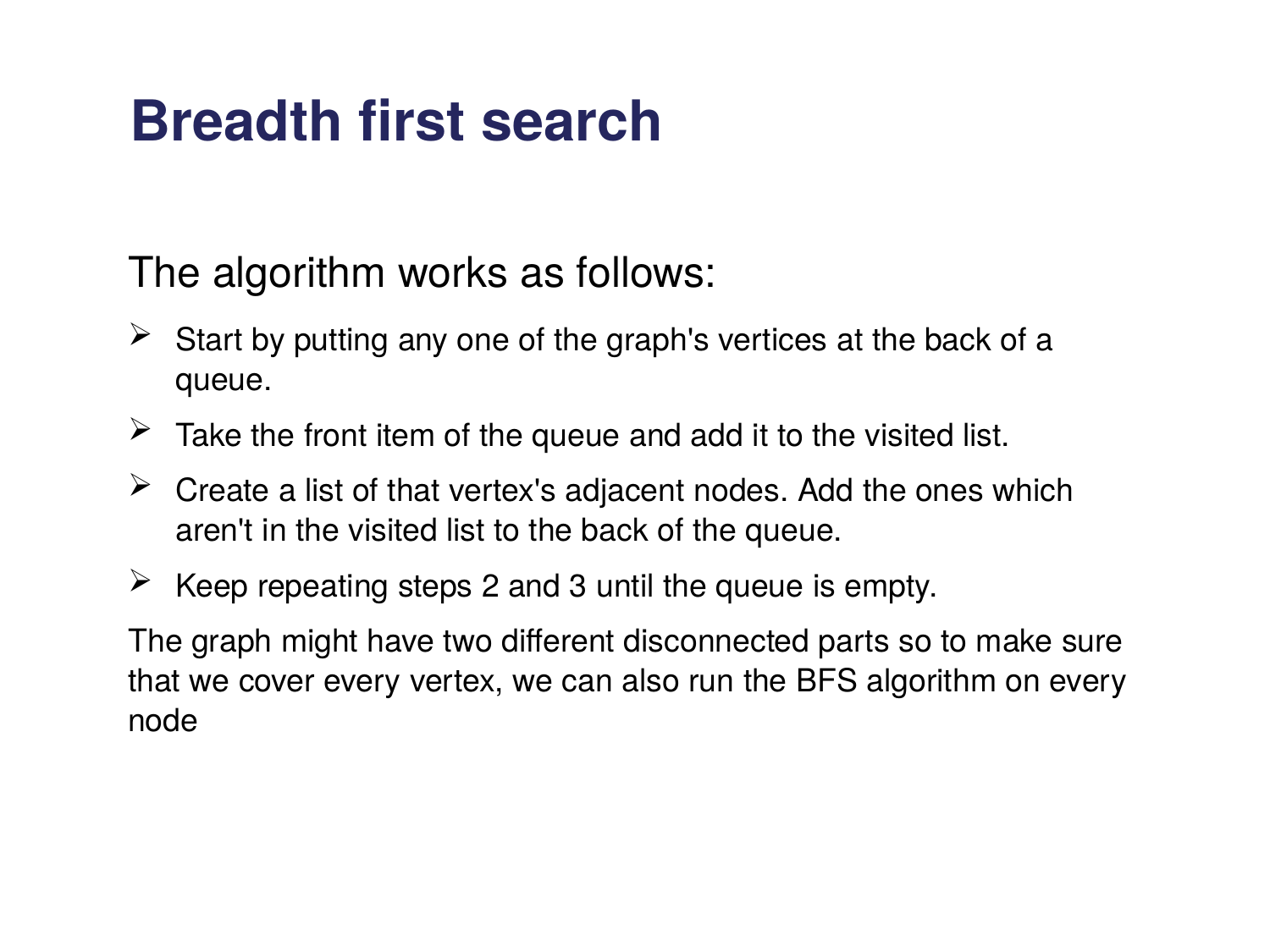

# Breadth first search
The algorithm works as follows:
Start by putting any one of the graph's vertices at the back of a queue.
Take the front item of the queue and add it to the visited list.
Create a list of that vertex's adjacent nodes. Add the ones which aren't in the visited list to the back of the queue.
Keep repeating steps 2 and 3 until the queue is empty.
The graph might have two different disconnected parts so to make sure that we cover every vertex, we can also run the BFS algorithm on every node